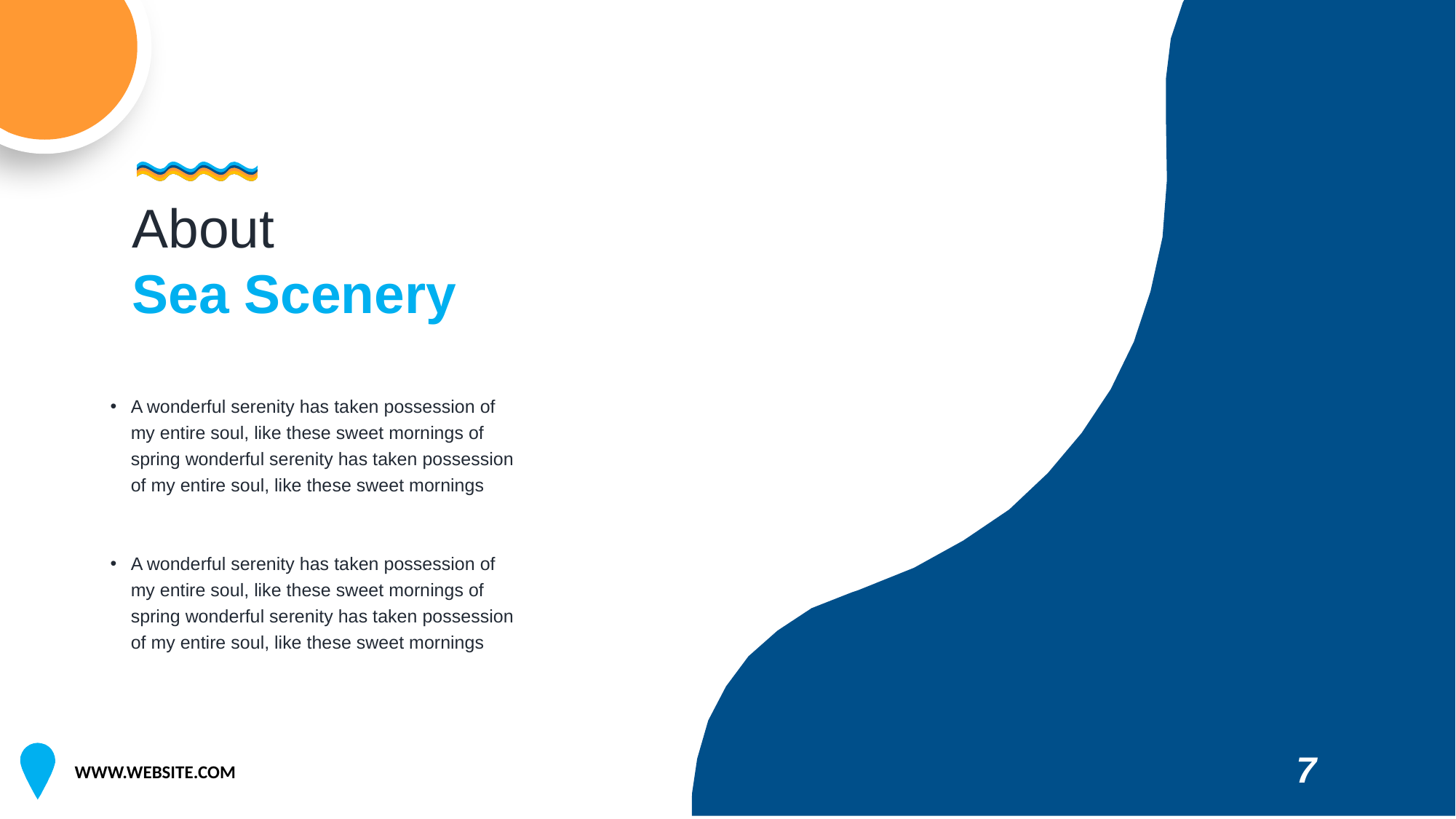

About
Sea Scenery

A wonderful serenity has taken possession of my entire soul, like these sweet mornings of spring wonderful serenity has taken possession of my entire soul, like these sweet mornings

A wonderful serenity has taken possession of my entire soul, like these sweet mornings of spring wonderful serenity has taken possession of my entire soul, like these sweet mornings
7

WWW.WEBSITE.COM